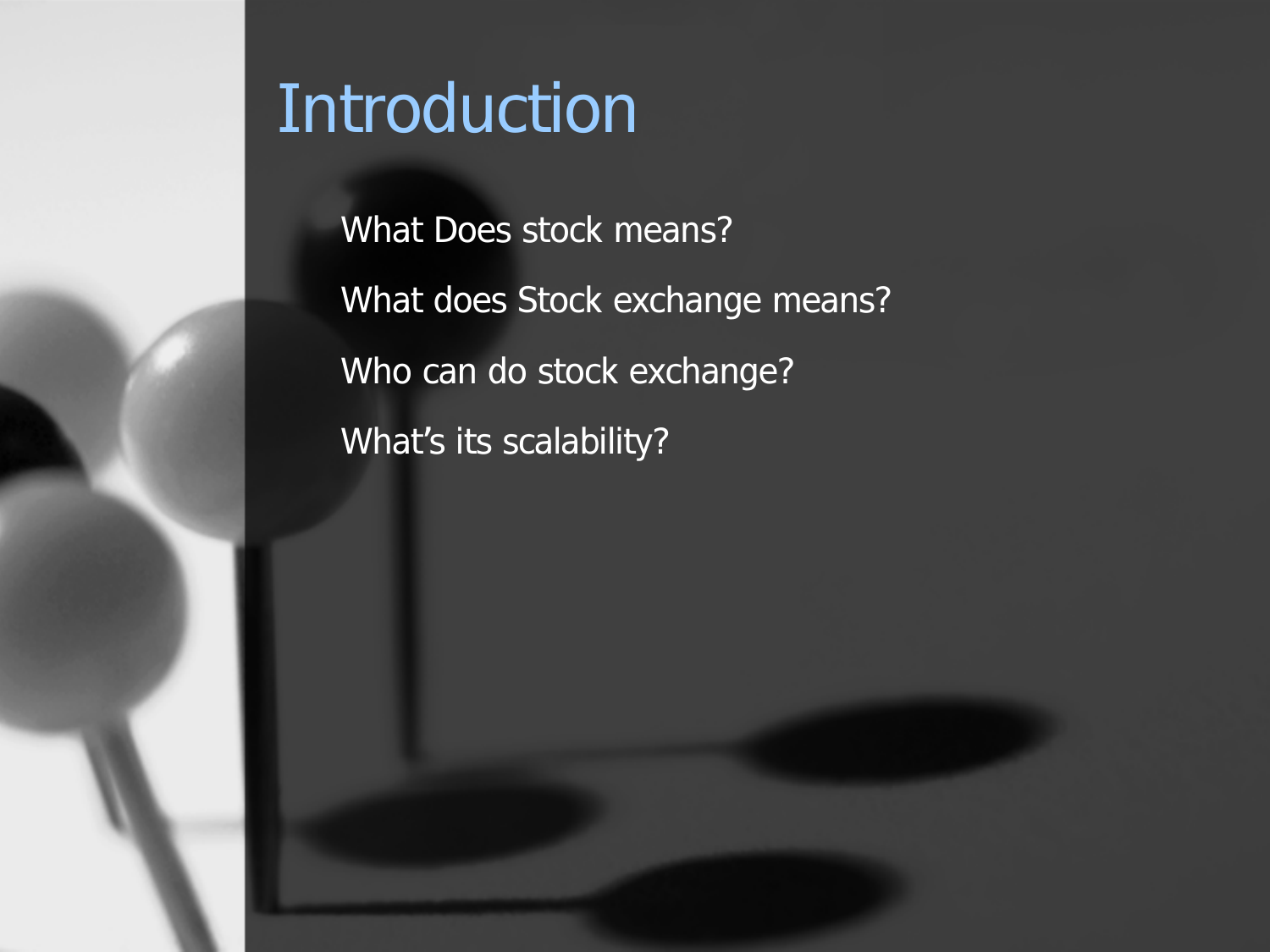

# Introduction
What Does stock means?
What does Stock exchange means?
Who can do stock exchange?
What’s its scalability?